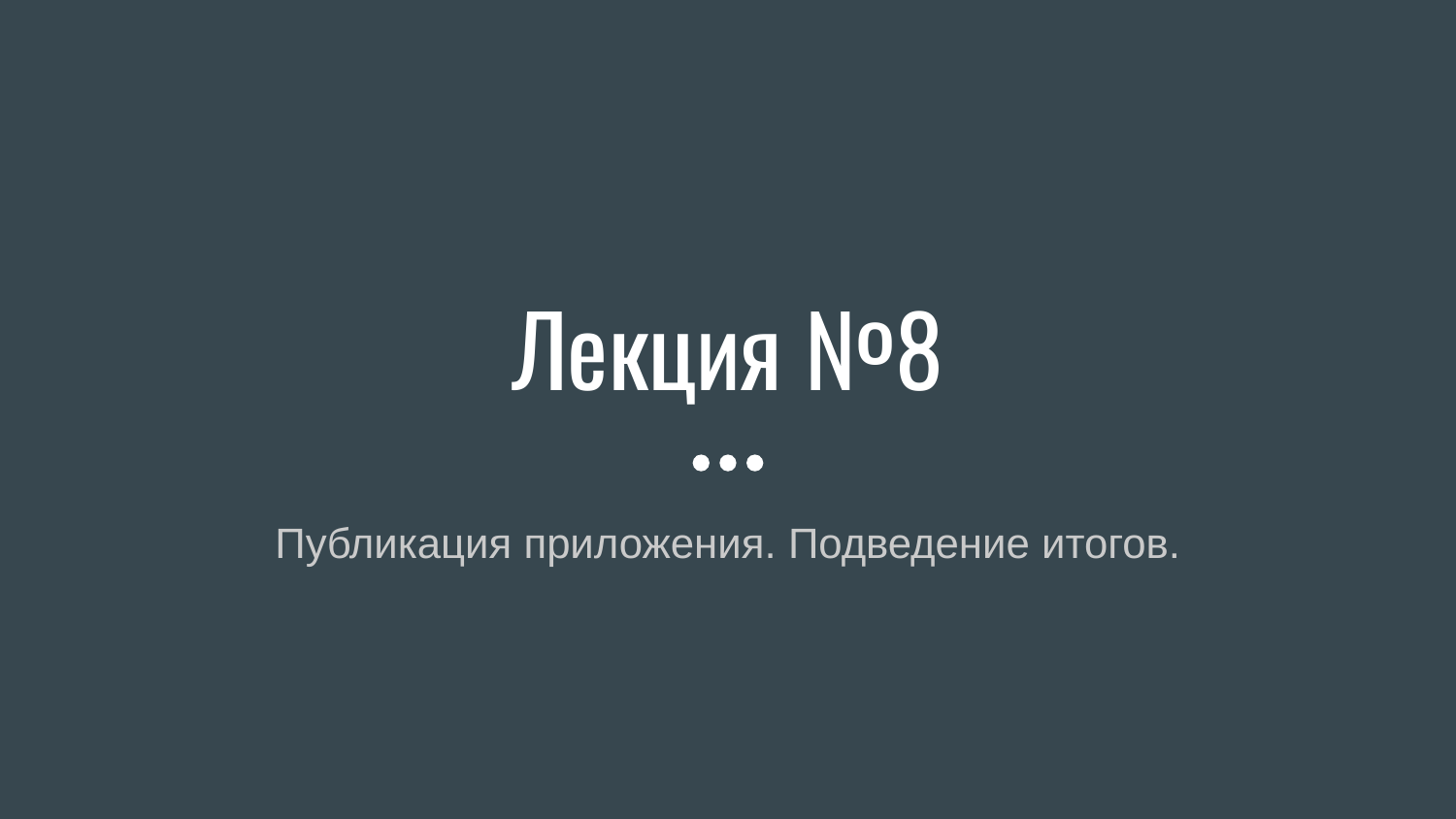

# Лекция №8
Публикация приложения. Подведение итогов.